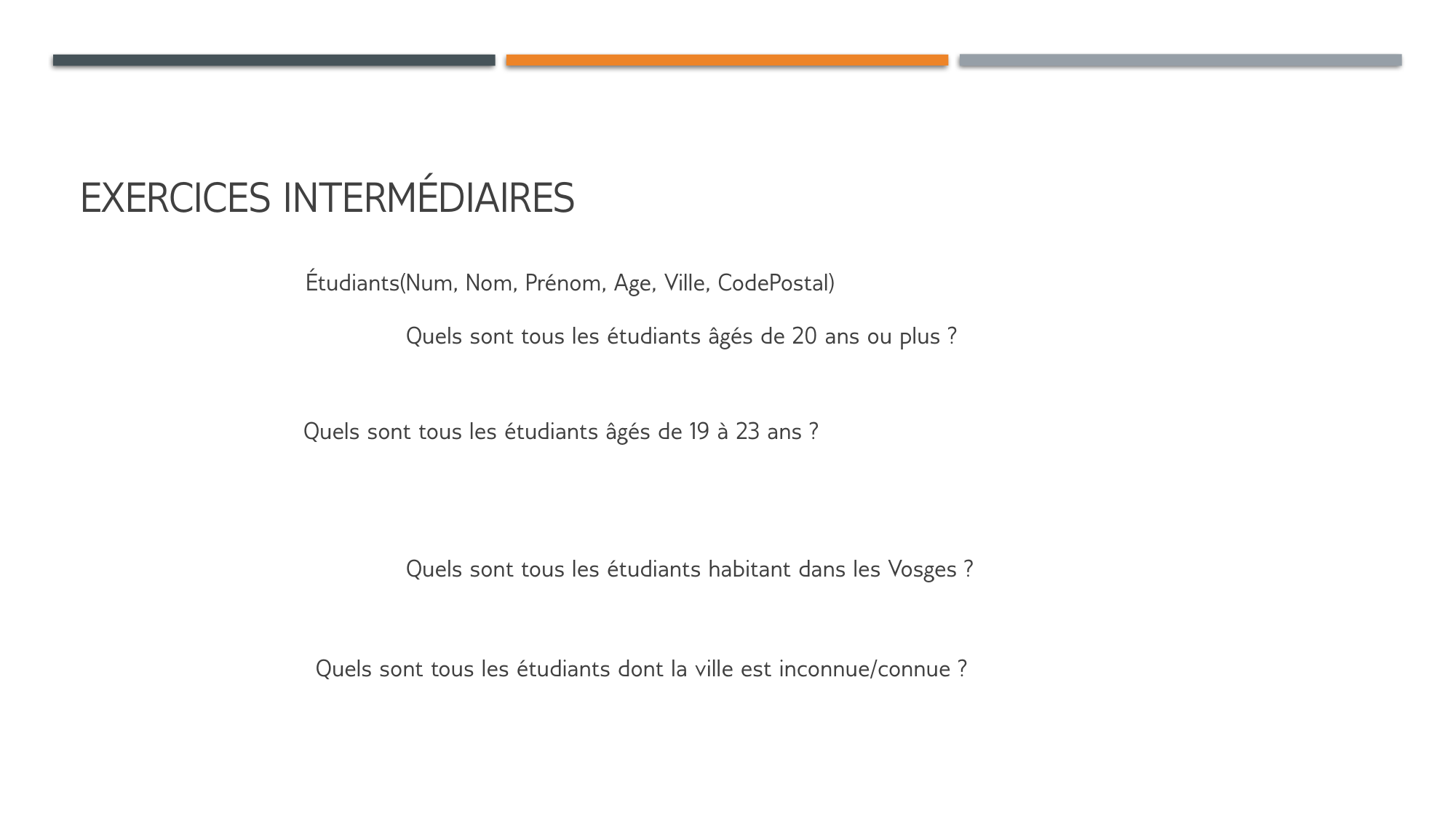

# Exercices intermédiaires
Étudiants(Num, Nom, Prénom, Age, Ville, CodePostal)
Quels sont tous les étudiants âgés de 20 ans ou plus ?
Quels sont tous les étudiants âgés de 19 à 23 ans ?
Quels sont tous les étudiants habitant dans les Vosges ?
Quels sont tous les étudiants dont la ville est inconnue/connue ?